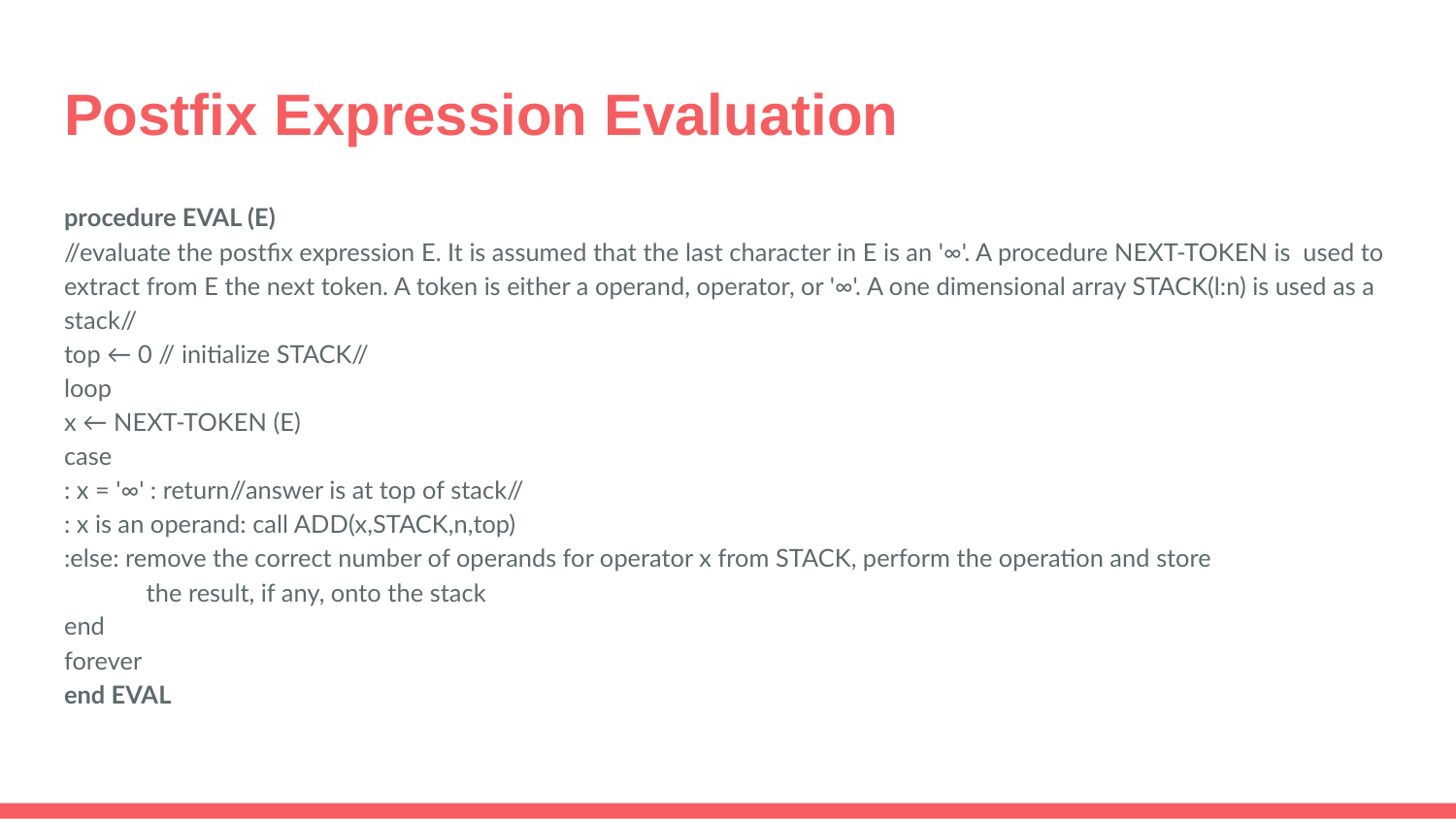

# Postfix Expression Evaluation
procedure EVAL (E)
//evaluate the postfix expression E. It is assumed that the last character in E is an '∞'. A procedure NEXT-TOKEN is  used to extract from E the next token. A token is either a operand, operator, or '∞'. A one dimensional array STACK(l:n) is used as a stack//
top ← 0 // initialize STACK//
loop
x ← NEXT-TOKEN (E)
case
: x = '∞' : return//answer is at top of stack//
: x is an operand: call ADD(x,STACK,n,top)
:else: remove the correct number of operands for operator x from STACK, perform the operation and store
             the result, if any, onto the stack
end
forever
end EVAL